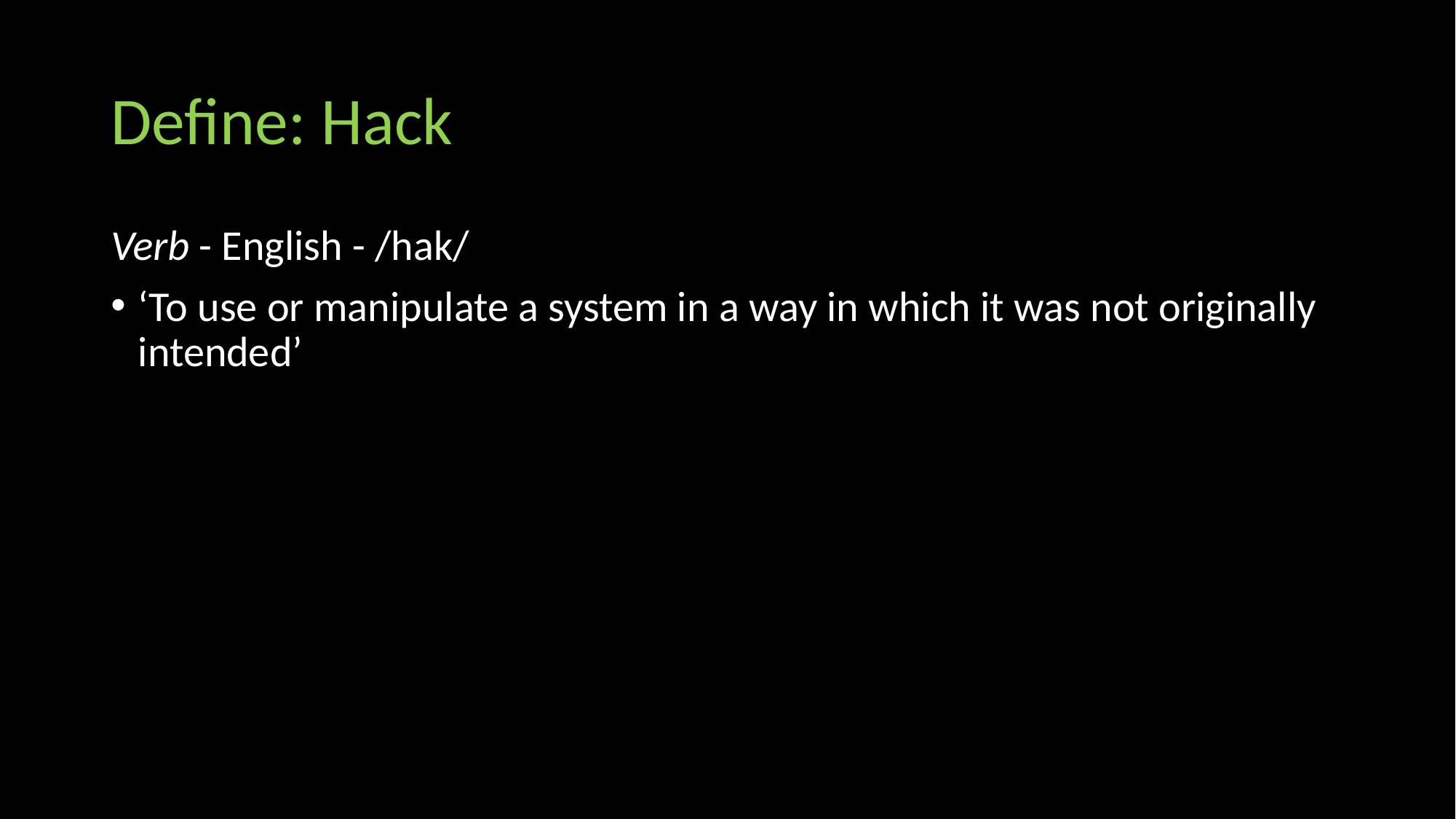

# Define: Hack
Verb - English - /hak/
‘To use or manipulate a system in a way in which it was not originally intended’